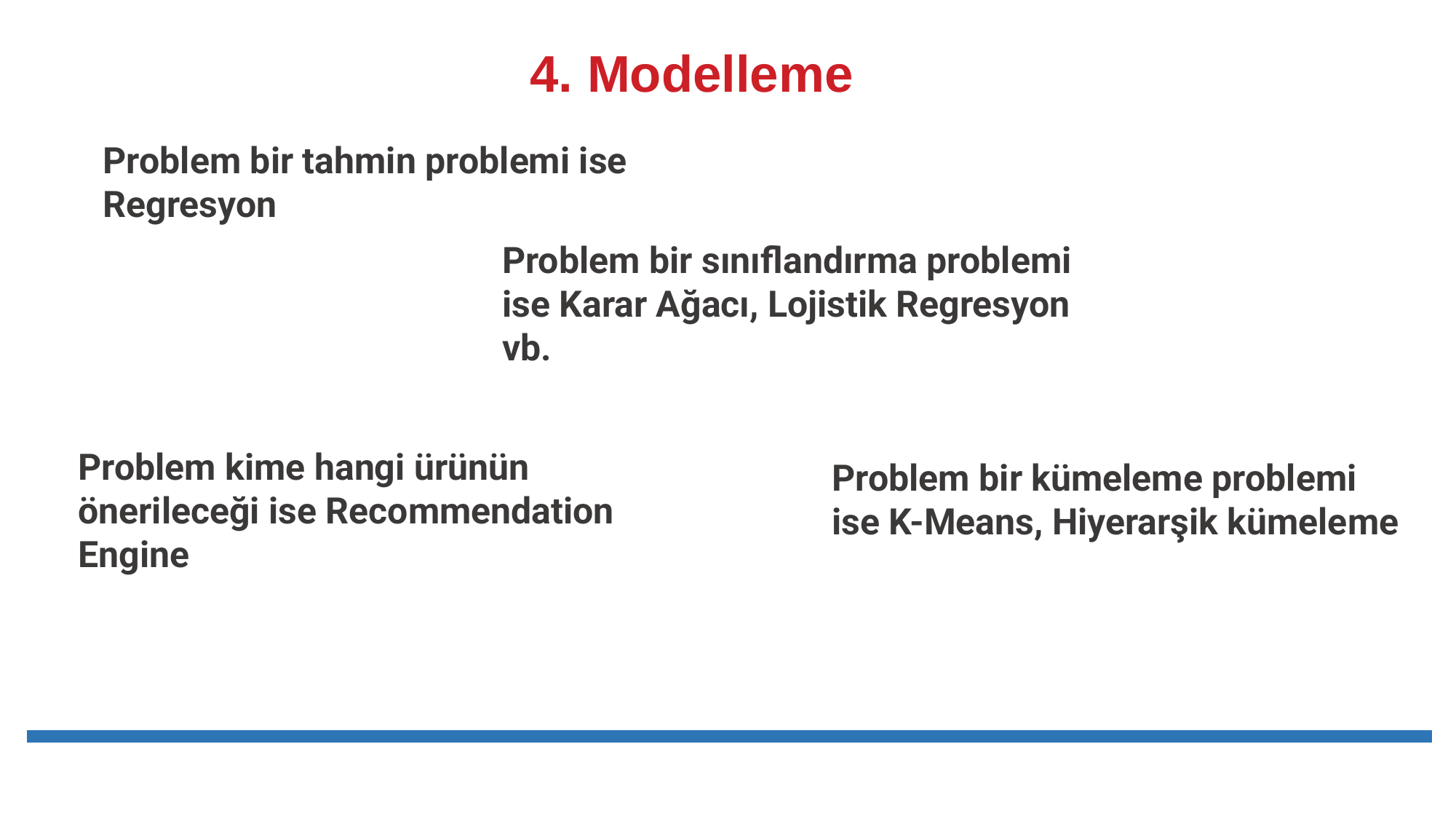

# 4. Modelleme
Problem bir tahmin problemi ise Regresyon
Problem bir sınıflandırma problemi ise Karar Ağacı, Lojistik Regresyon vb.
Problem kime hangi ürünün önerileceği ise Recommendation Engine
Problem bir kümeleme problemi ise K-Means, Hiyerarşik kümeleme